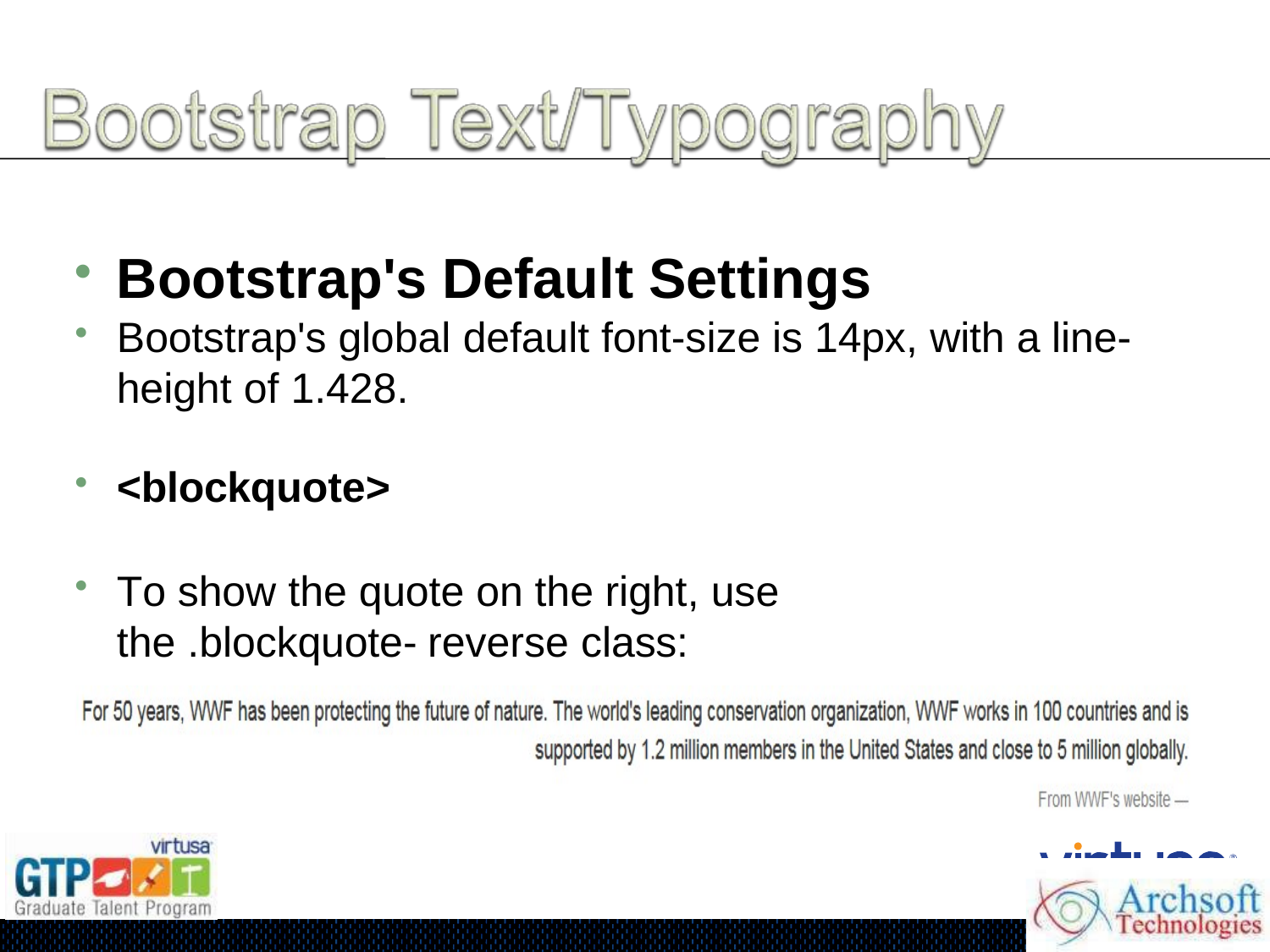

Bootstrap's Default Settings
Bootstrap's global default font-size is 14px, with a line- height of 1.428.
<blockquote>

To show the quote on the right, use the .blockquote- reverse class: